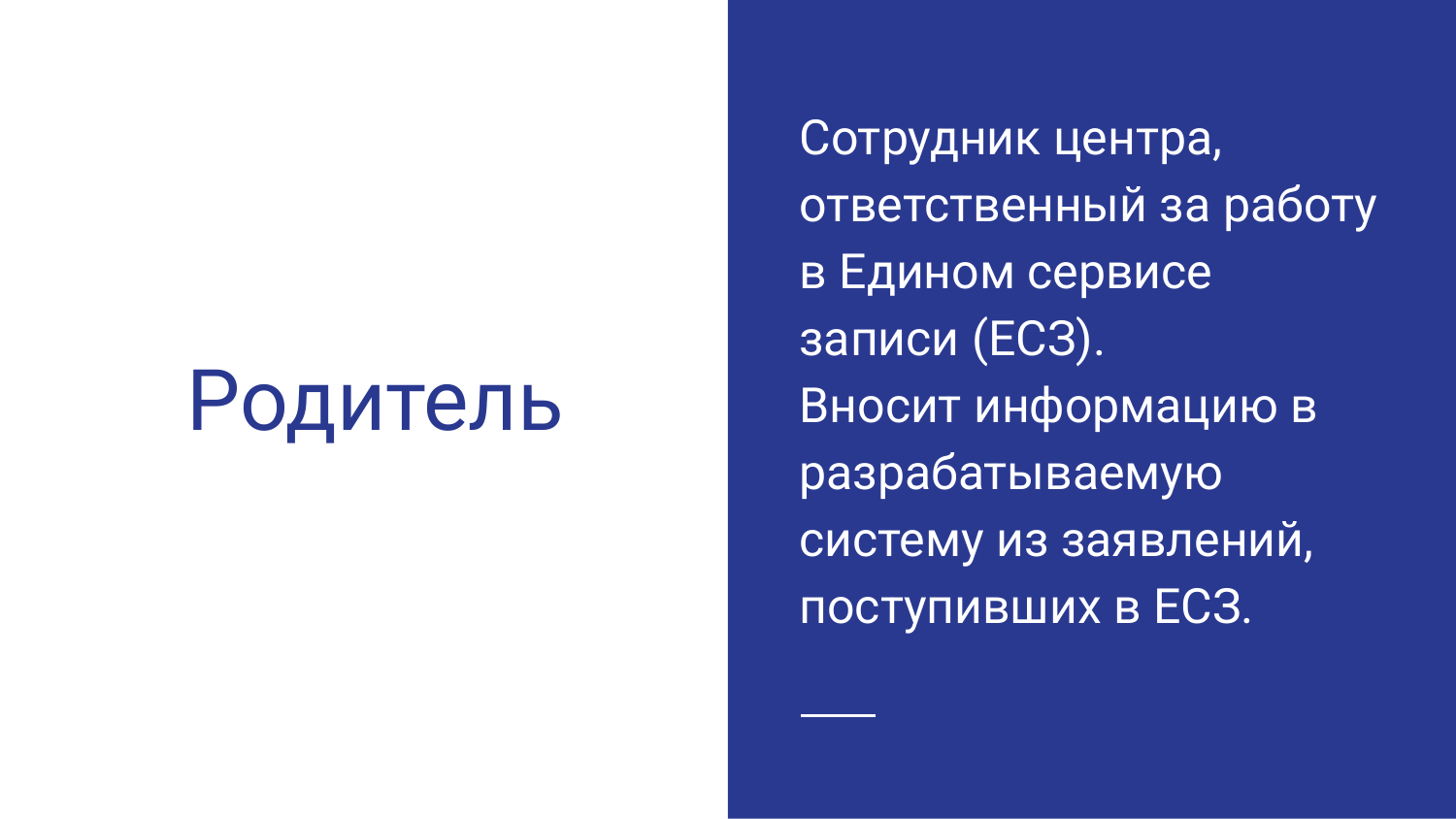

Сотрудник центра, ответственный за работу в Едином сервисе записи (ЕСЗ).
Вносит информацию в разрабатываемую систему из заявлений, поступивших в ЕСЗ.

# Родитель